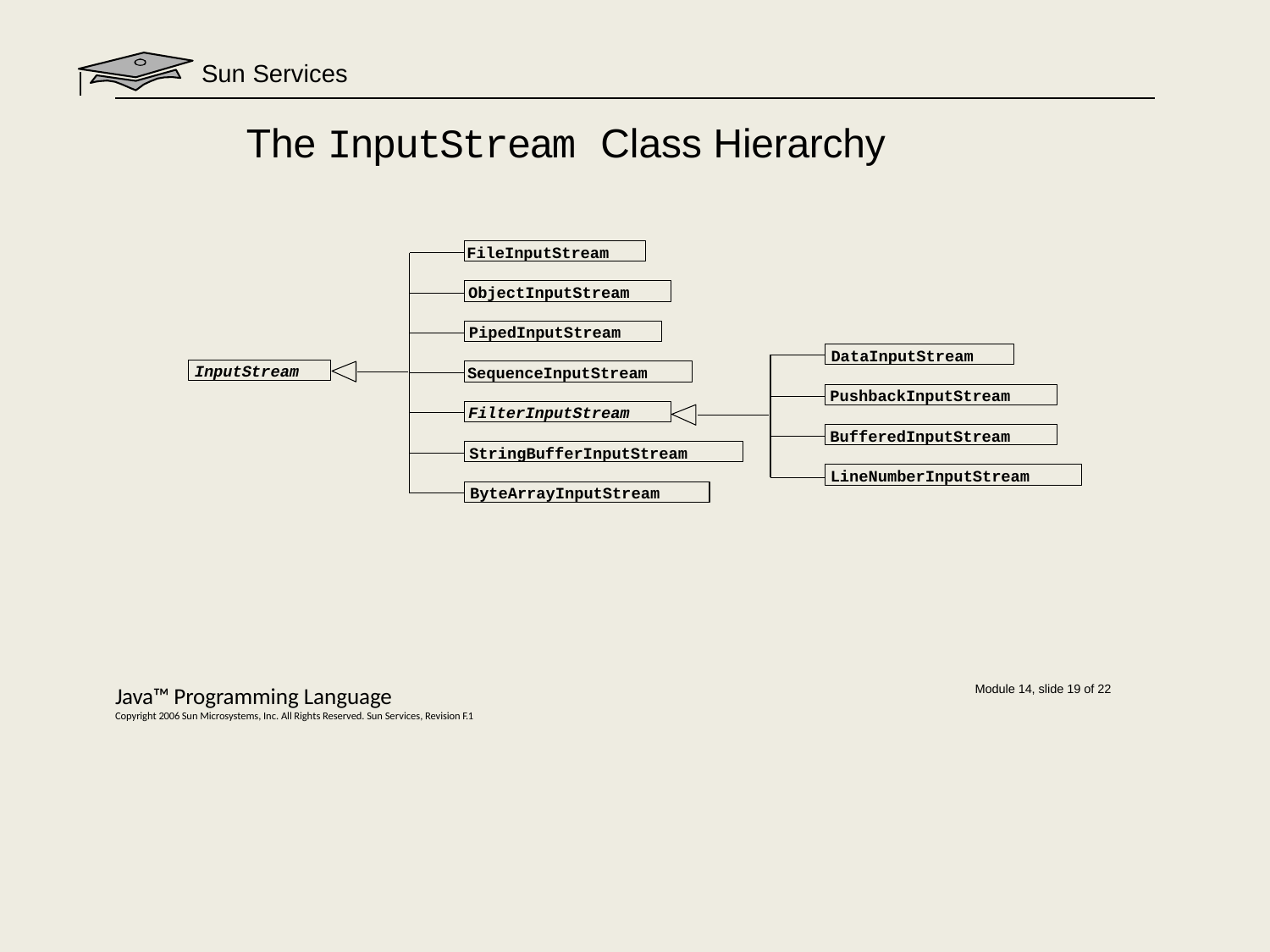

# Sun Services

The InputStream Class Hierarchy
FileInputStream

ObjectInputStream

PipedInputStream

DataInputStream

InputStream
SequenceInputStream

PushbackInputStream

FilterInputStream

BufferedInputStream

StringBufferInputStream

LineNumberInputStream

ByteArrayInputStream

Java™ Programming Language
Copyright 2006 Sun Microsystems, Inc. All Rights Reserved. Sun Services, Revision F.1
Module 14, slide 19 of 22